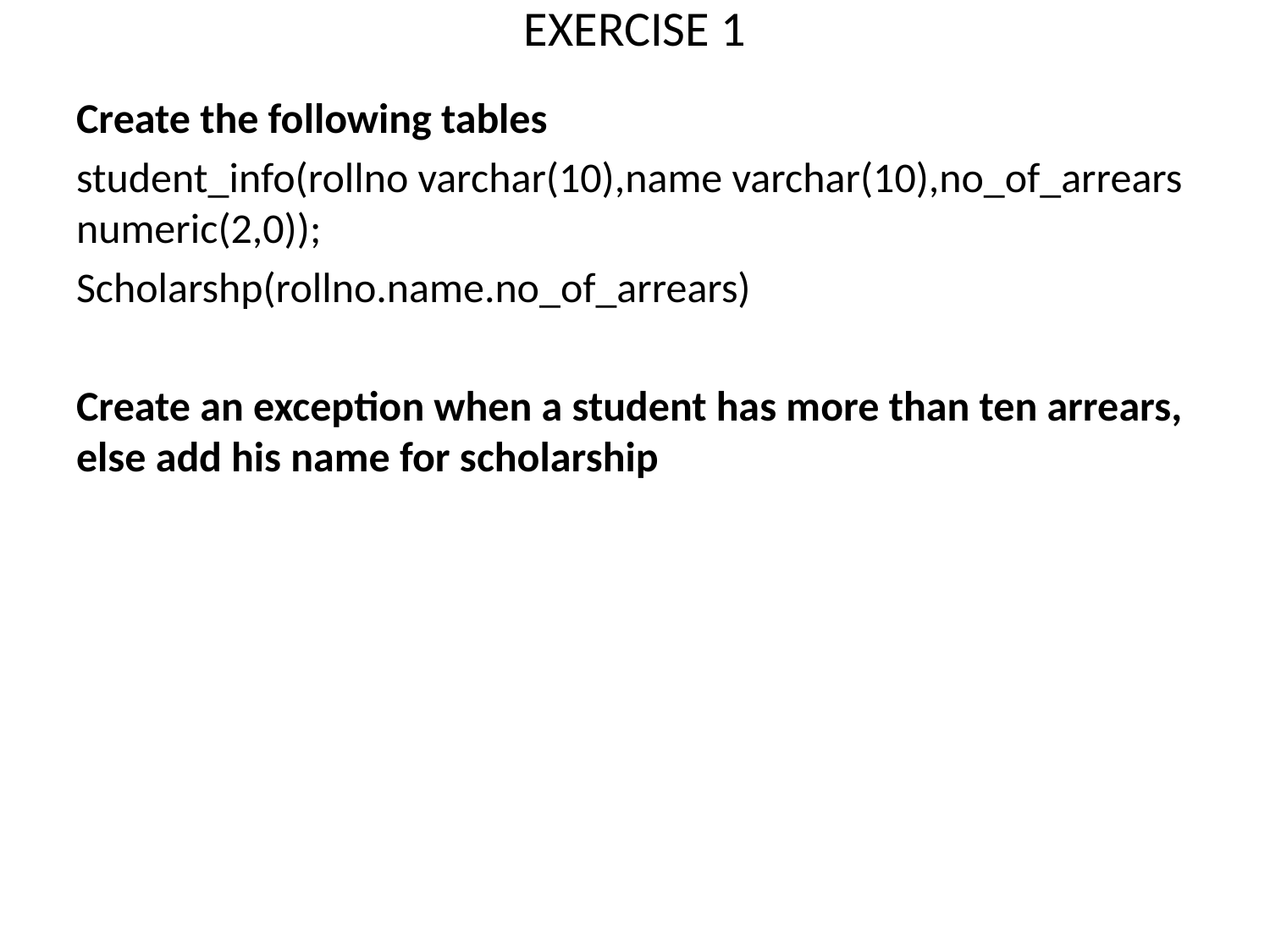

# EXERCISE 1
Create the following tables
student_info(rollno varchar(10),name varchar(10),no_of_arrears numeric(2,0));
Scholarshp(rollno.name.no_of_arrears)

Create an exception when a student has more than ten arrears, else add his name for scholarship